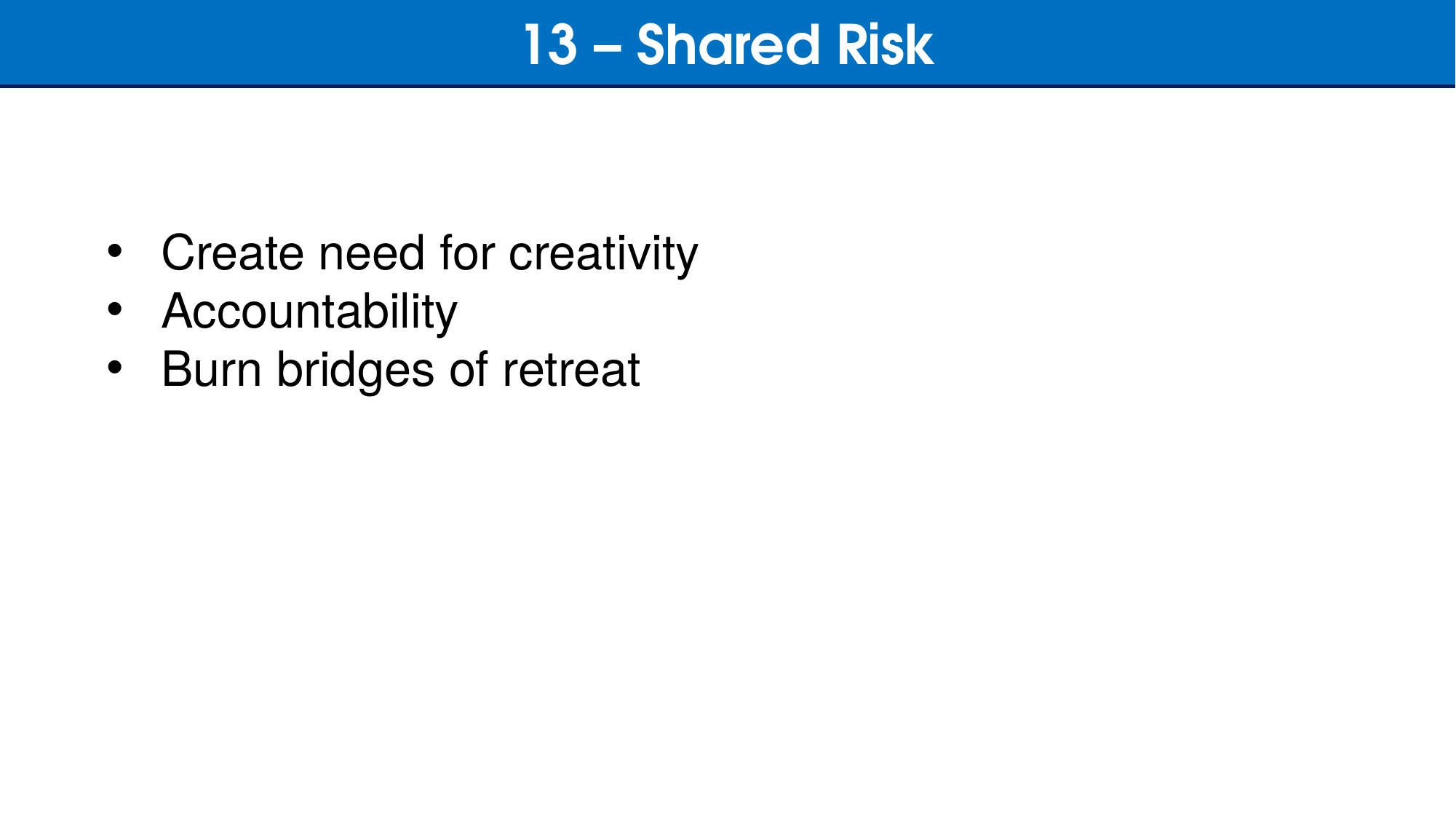

13 – Shared Risk
Create need for creativity
Accountability
Burn bridges of retreat
18